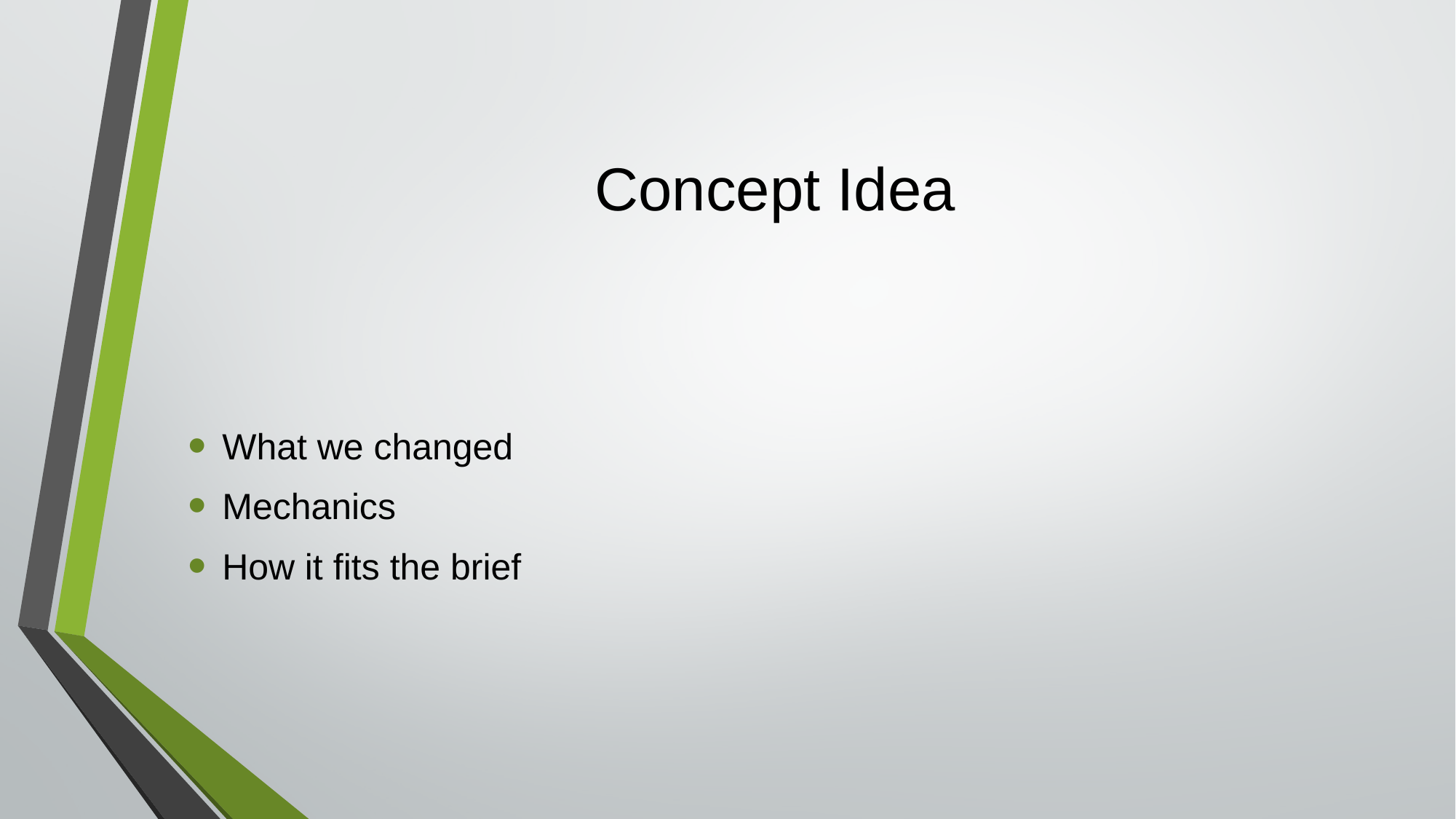

# Concept Idea
What we changed
Mechanics
How it fits the brief